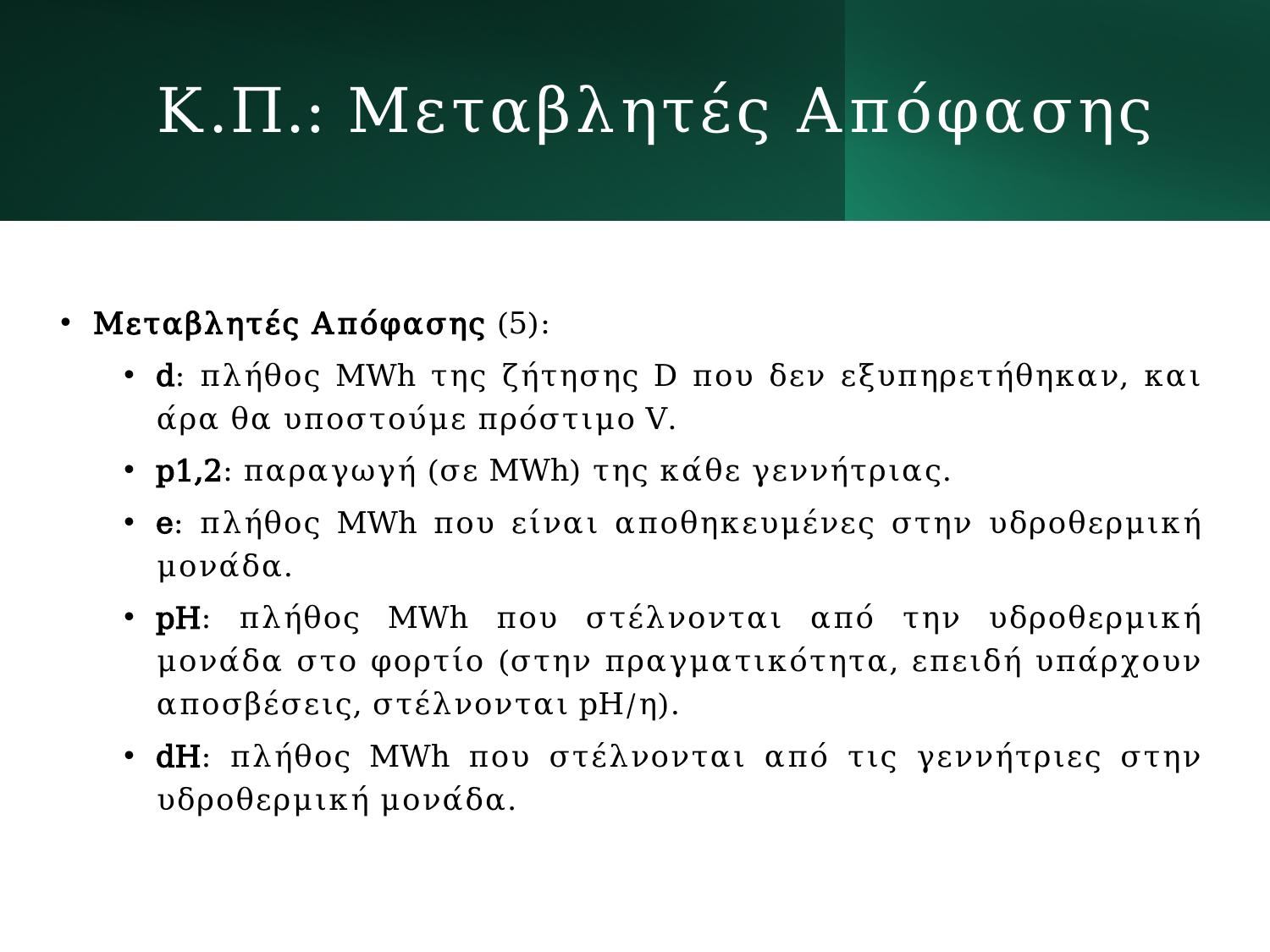

# Κ.Π.: Μεταβλητές Απόφασης
Μεταβλητές Απόφασης (5):
d: πλήθος MWh της ζήτησης D που δεν εξυπηρετήθηκαν, και άρα θα υποστούμε πρόστιμο V.
p1,2: παραγωγή (σε MWh) της κάθε γεννήτριας.
e: πλήθος MWh που είναι αποθηκευμένες στην υδροθερμική μονάδα.
pH: πλήθος MWh που στέλνονται από την υδροθερμική μονάδα στο φορτίο (στην πραγματικότητα, επειδή υπάρχουν αποσβέσεις, στέλνονται pH/η).
dH: πλήθος MWh που στέλνονται από τις γεννήτριες στην υδροθερμική μονάδα.